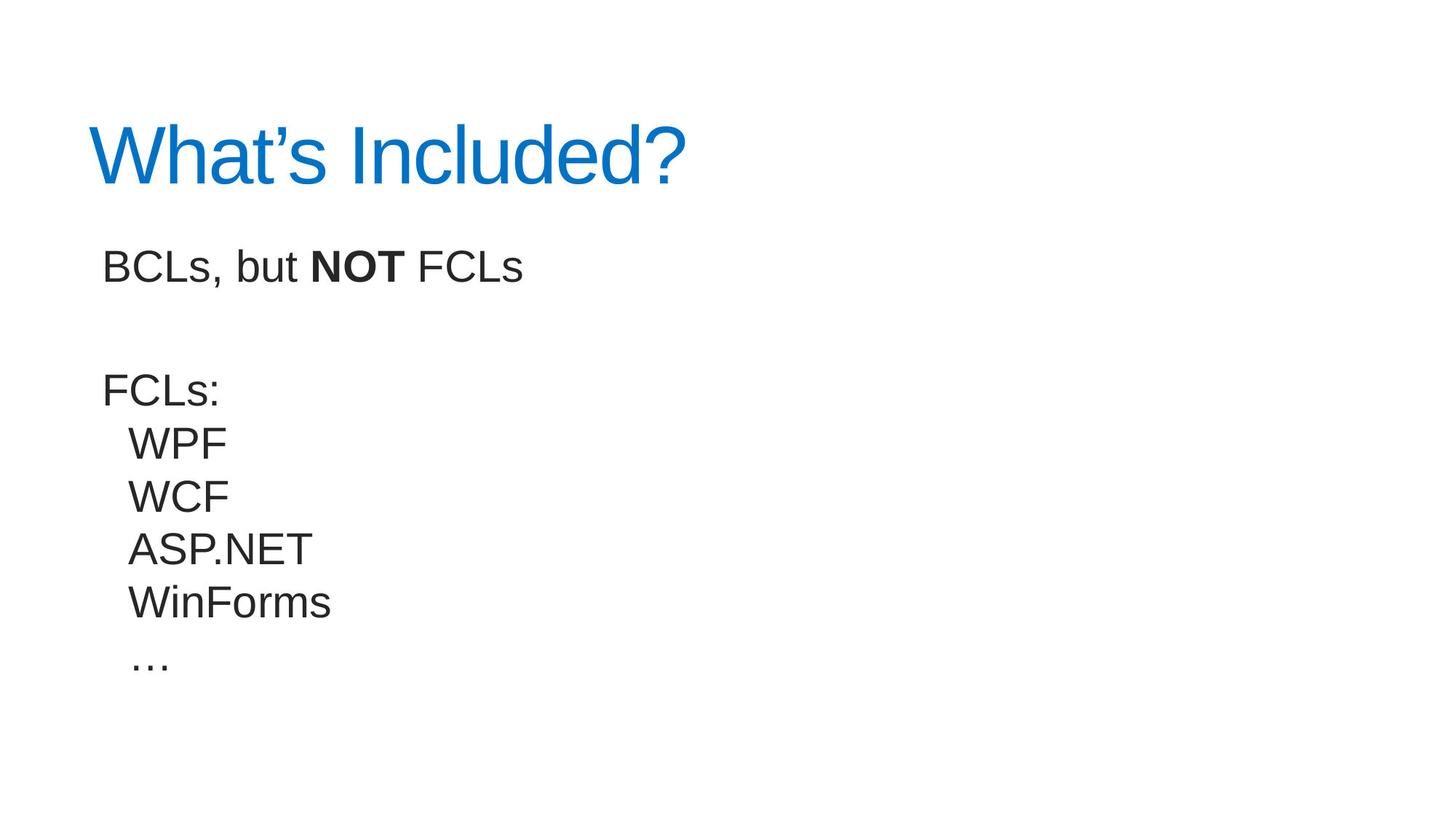

# What’s Included?
BCLs, but NOT FCLs

FCLs:
WPF
WCF
ASP.NET
WinForms
…